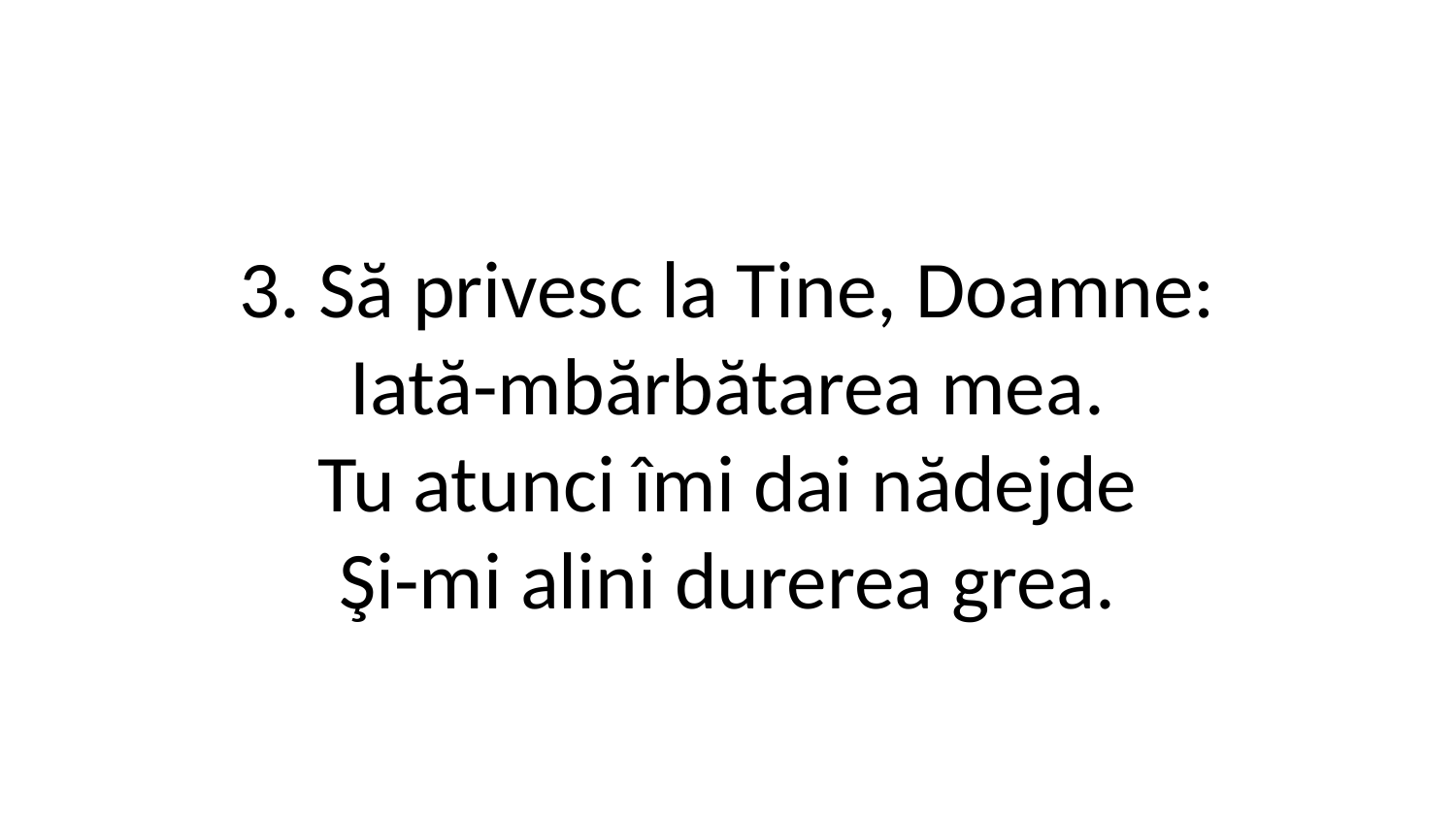

3. Să privesc la Tine, Doamne:
Iată-mbărbătarea mea.
Tu atunci îmi dai nădejde
Şi-mi alini durerea grea.